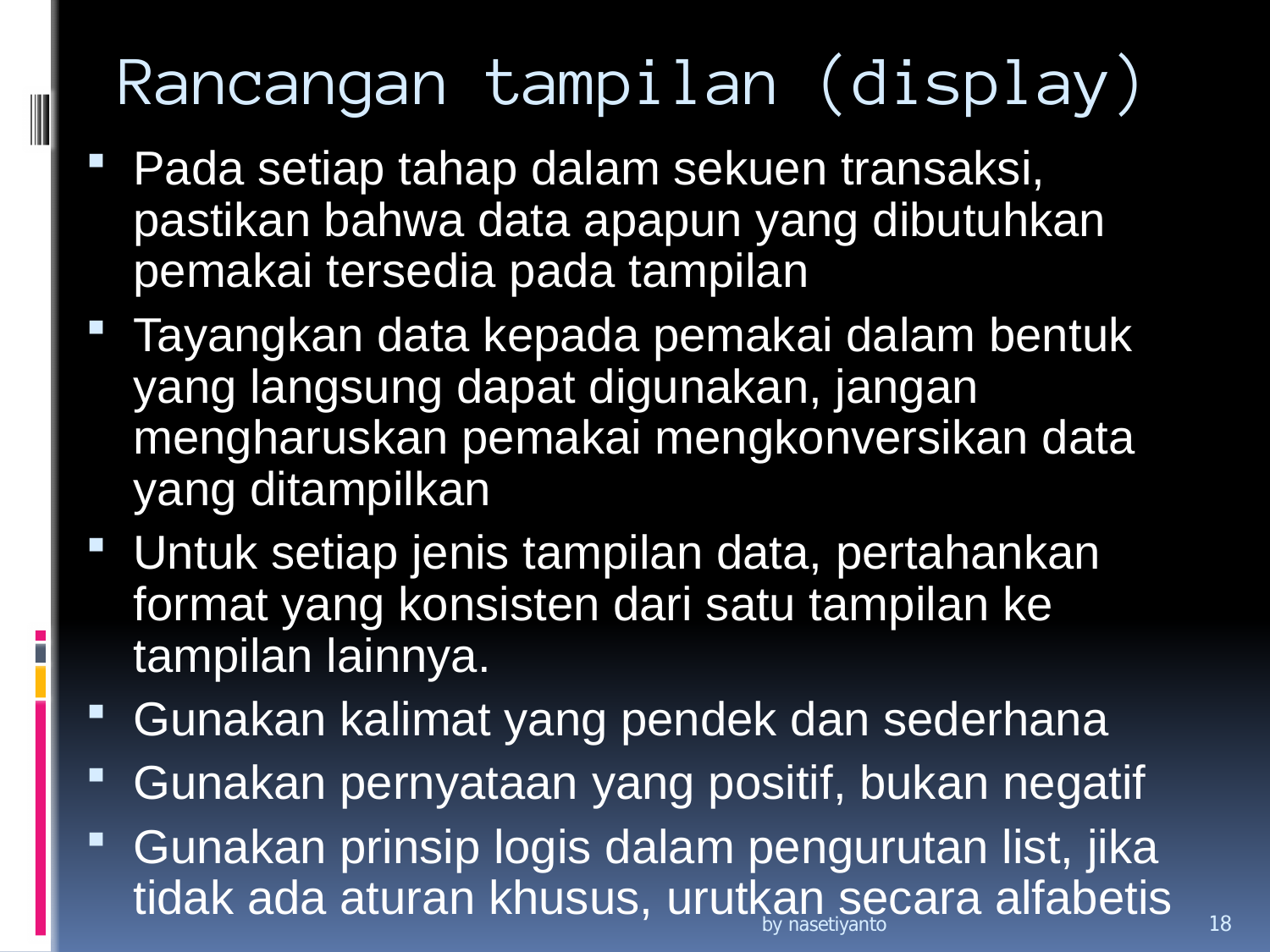

# Rancangan tampilan (display)
Pada setiap tahap dalam sekuen transaksi, pastikan bahwa data apapun yang dibutuhkan pemakai tersedia pada tampilan
Tayangkan data kepada pemakai dalam bentuk yang langsung dapat digunakan, jangan mengharuskan pemakai mengkonversikan data yang ditampilkan
Untuk setiap jenis tampilan data, pertahankan format yang konsisten dari satu tampilan ke tampilan lainnya.
Gunakan kalimat yang pendek dan sederhana
Gunakan pernyataan yang positif, bukan negatif
Gunakan prinsip logis dalam pengurutan list, jika tidak ada aturan khusus, urutkan secara alfabetis
by nasetiyanto
18